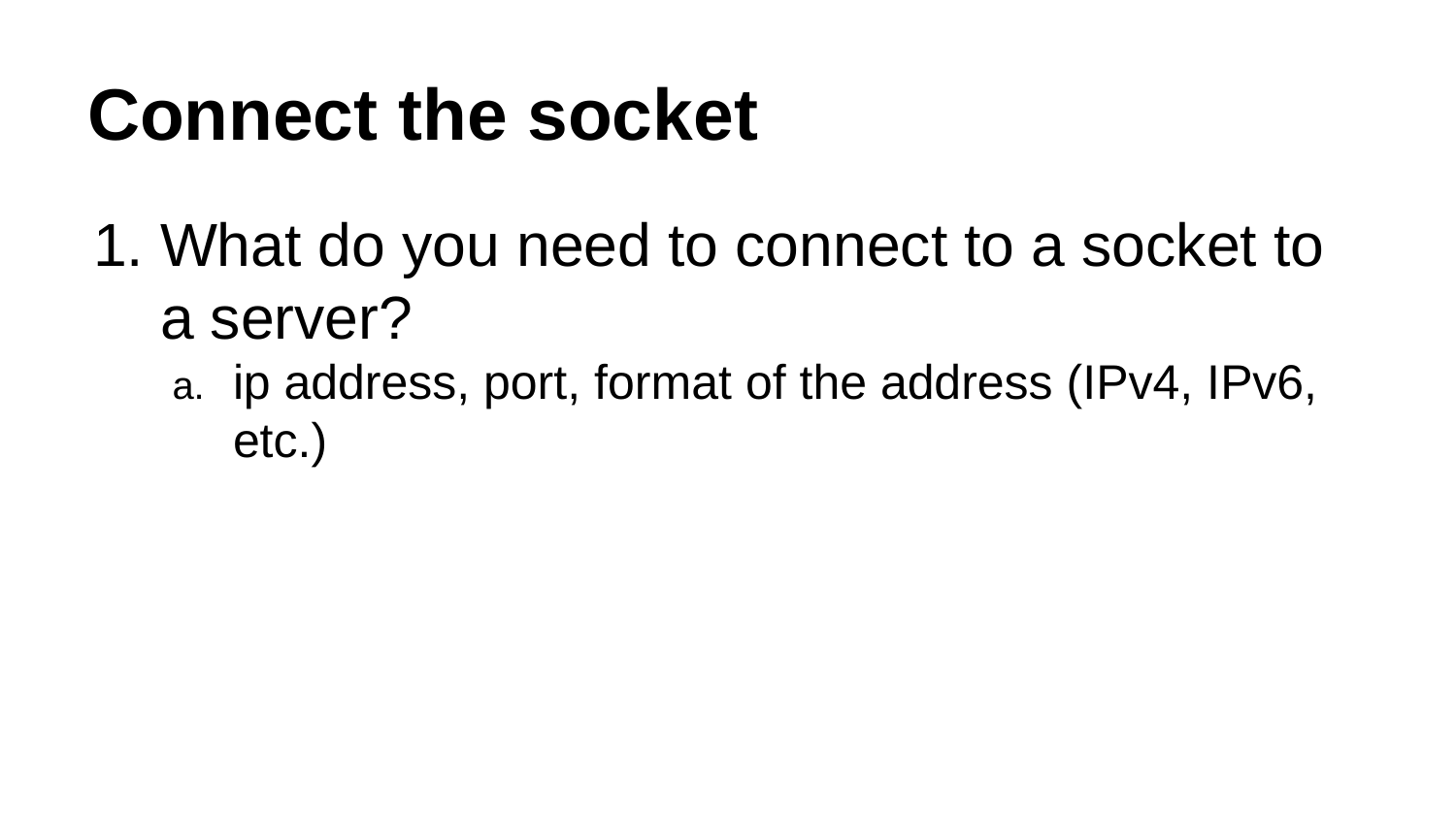

# Connect the socket
What do you need to connect to a socket to a server?
ip address, port, format of the address (IPv4, IPv6, etc.)